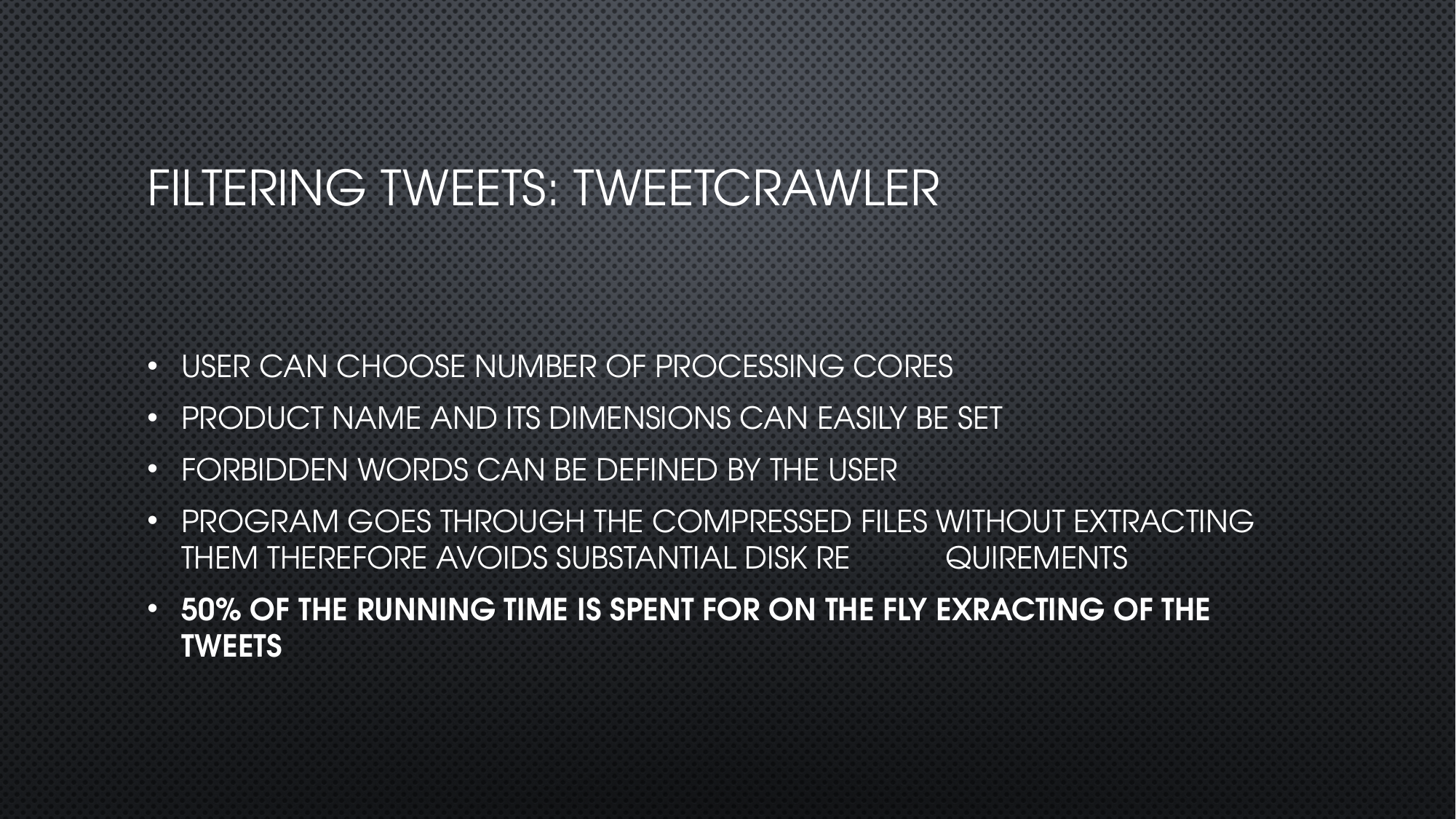

# Fılterıng tweets: Tweetcrawler
USER CAN CHOOSE NUMBER OF PROCESSING CORES
PRODUCT NAME AND ITS DIMENSIONS CAN EASILY BE SET
FORBIDDEN WORDS CAN BE DEFINED BY THE USER
PROGRAM GOES THROUGH THE COMPRESSED FILES WITHOUT EXTRACTING THEM THEREFORE AVOIDS SUBSTANTIAL DISK RE	QUIREMENTS
50% OF THE RUNNING TIME IS SPENT FOR ON THE FLY EXRACTING OF THE TWEETS